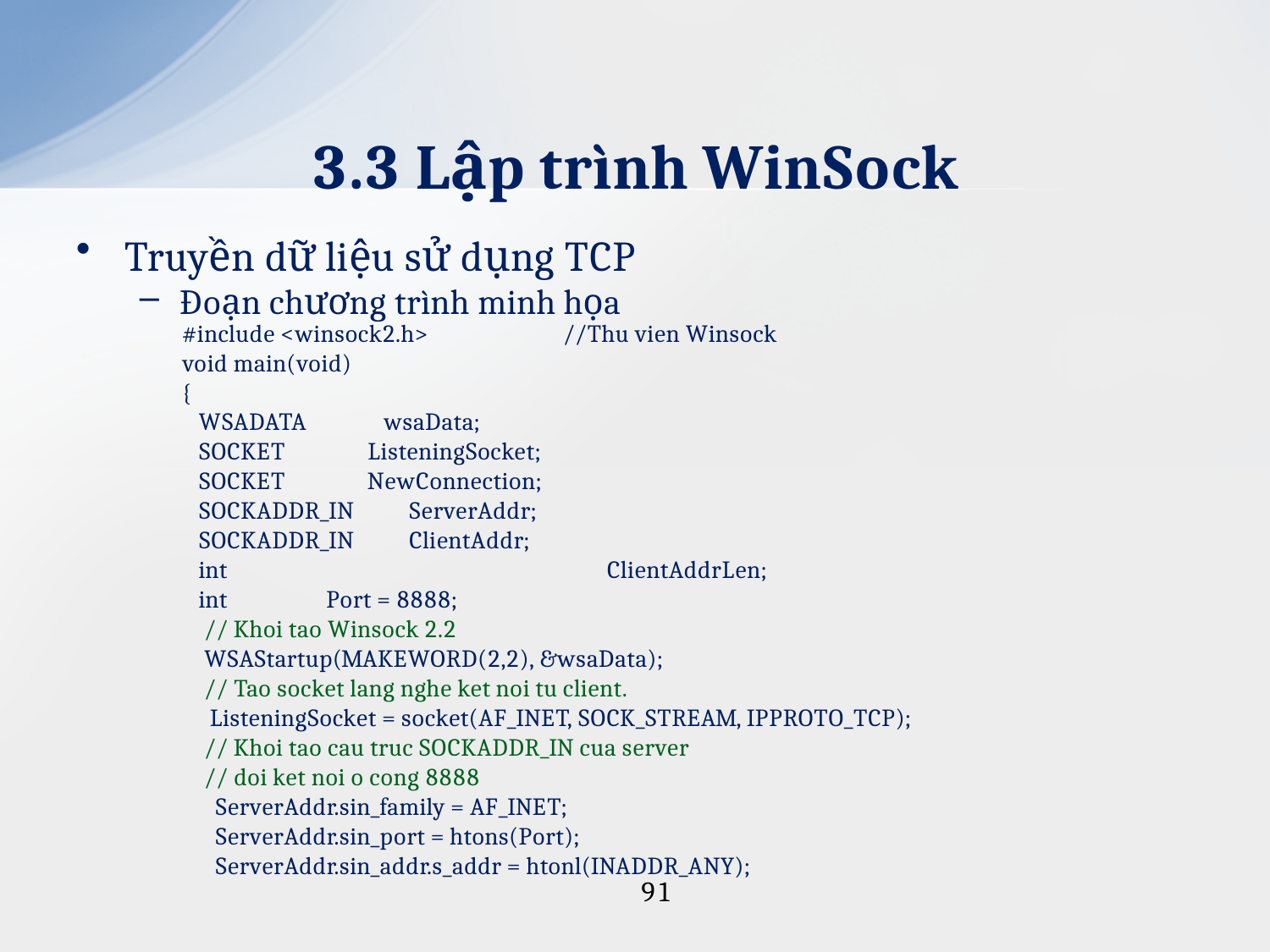

# 3.3 Lập trình WinSock
Truyền dữ liệu sử dụng TCP
Đoạn chương trình minh họa
#include <winsock2.h> 		//Thu vien Winsock
void main(void)
{
   WSADATA              wsaData;
   SOCKET               ListeningSocket;
   SOCKET               NewConnection;
   SOCKADDR_IN          ServerAddr;
   SOCKADDR_IN          ClientAddr;
   int			        ClientAddrLen;
   int                  Port = 8888;
    // Khoi tao Winsock 2.2
    WSAStartup(MAKEWORD(2,2), &wsaData);
    // Tao socket lang nghe ket noi tu client.
     ListeningSocket = socket(AF_INET, SOCK_STREAM, IPPROTO_TCP);
    // Khoi tao cau truc SOCKADDR_IN cua server
    // doi ket noi o cong 8888
      ServerAddr.sin_family = AF_INET;
      ServerAddr.sin_port = htons(Port);
      ServerAddr.sin_addr.s_addr = htonl(INADDR_ANY);

91